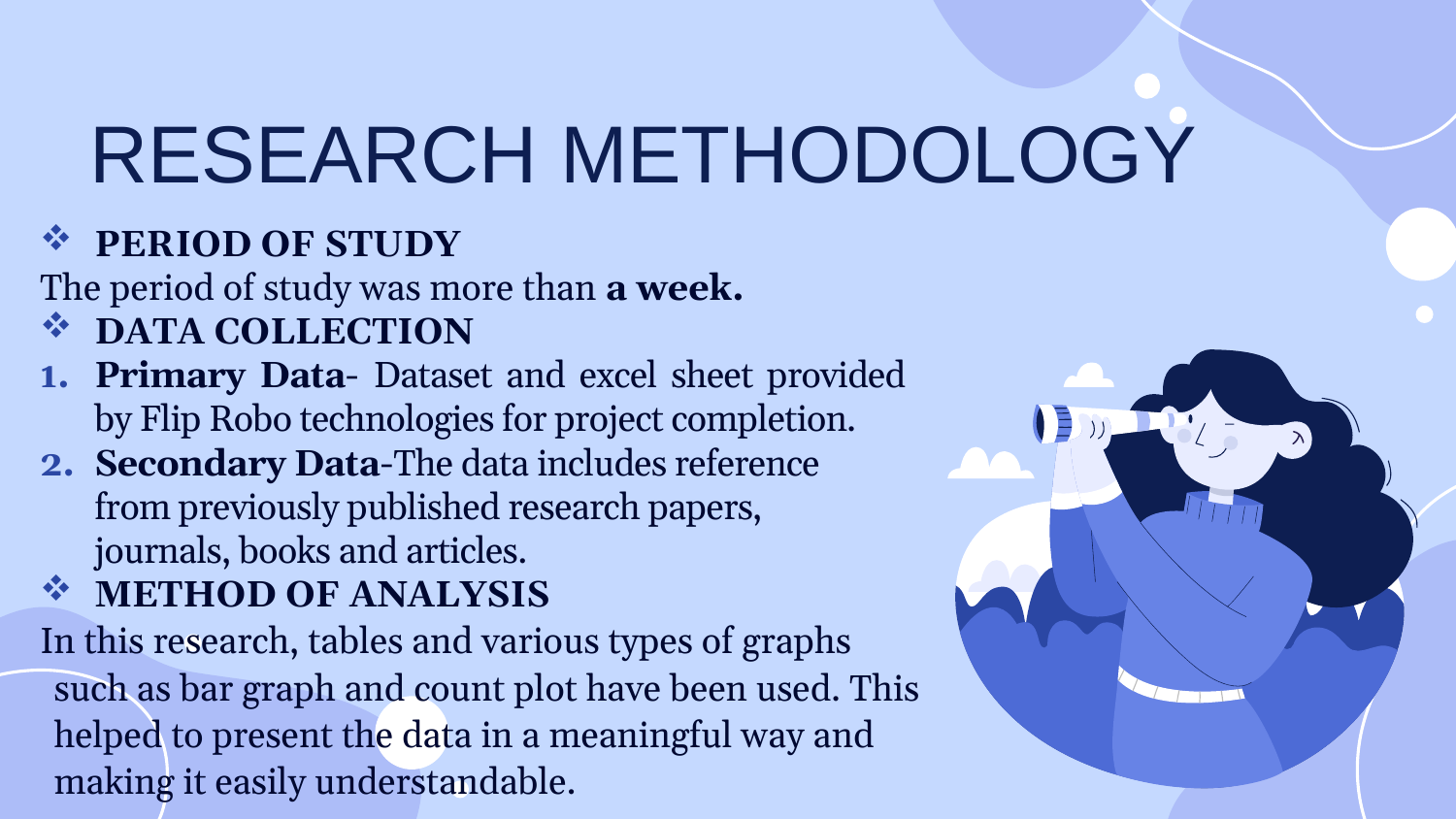

# RESEARCH METHODOLOGY
PERIOD OF STUDY
The period of study was more than a week.
DATA COLLECTION
Primary Data- Dataset and excel sheet provided by Flip Robo technologies for project completion.
Secondary Data-The data includes reference from previously published research papers, journals, books and articles.
METHOD OF ANALYSIS
In this research, tables and various types of graphs such as bar graph and count plot have been used. This helped to present the data in a meaningful way and making it easily understandable.